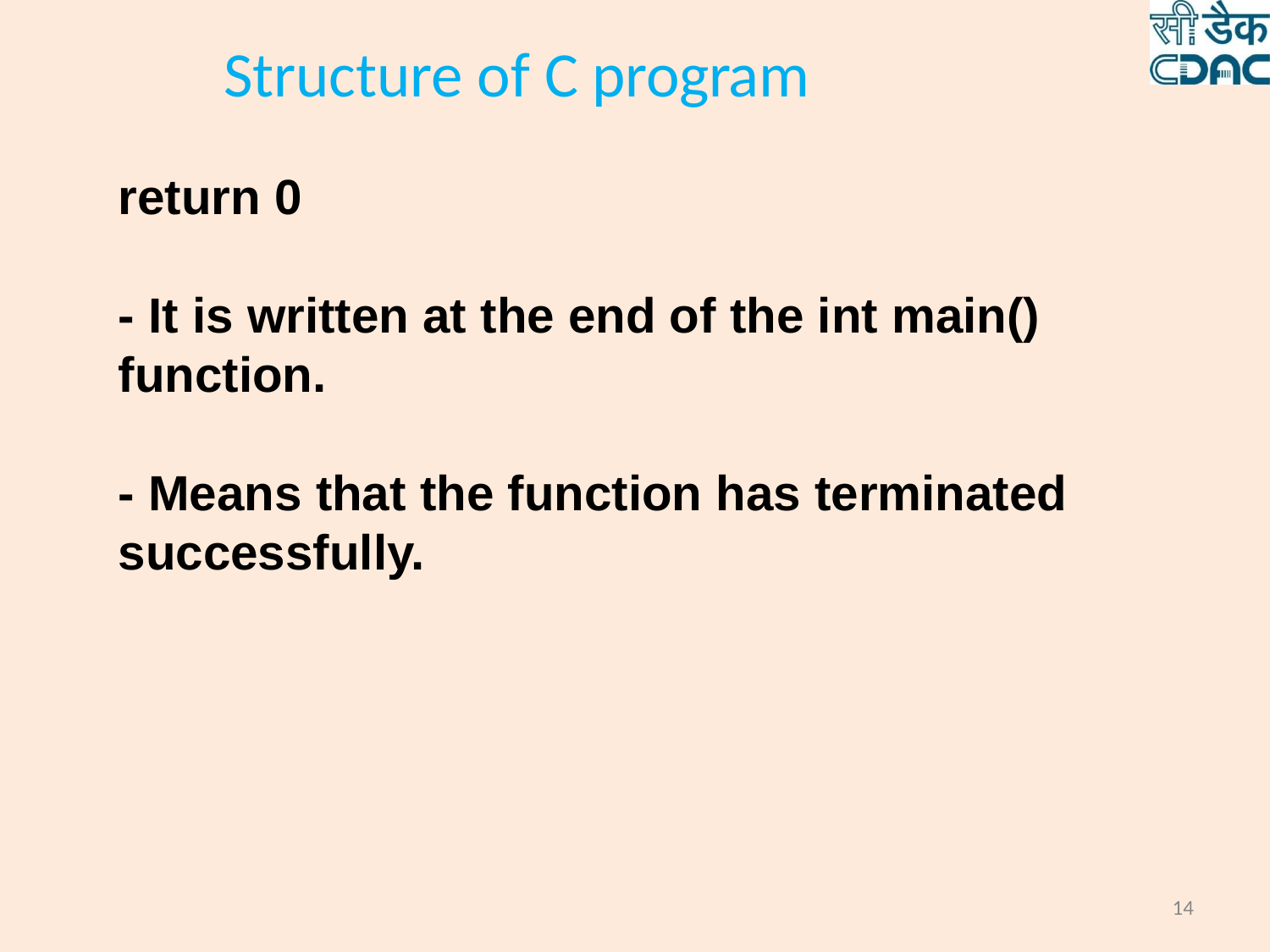

# Structure of C program
return 0

- It is written at the end of the int main() function.

- Means that the function has terminated successfully.
14